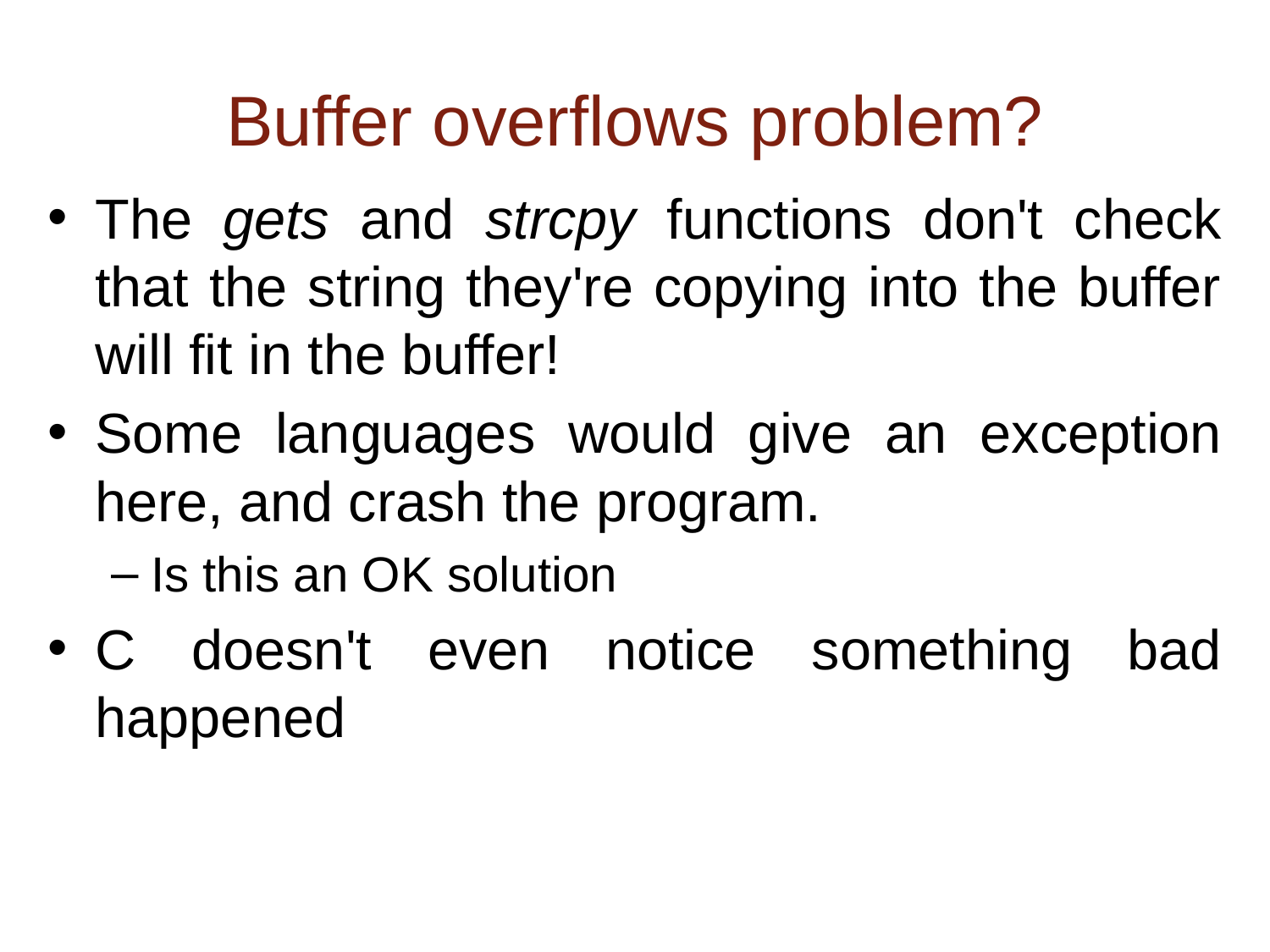

# Buffer overflows problem?
The gets and strcpy functions don't check that the string they're copying into the buffer will fit in the buffer!
Some languages would give an exception here, and crash the program.
Is this an OK solution
C doesn't even notice something bad happened